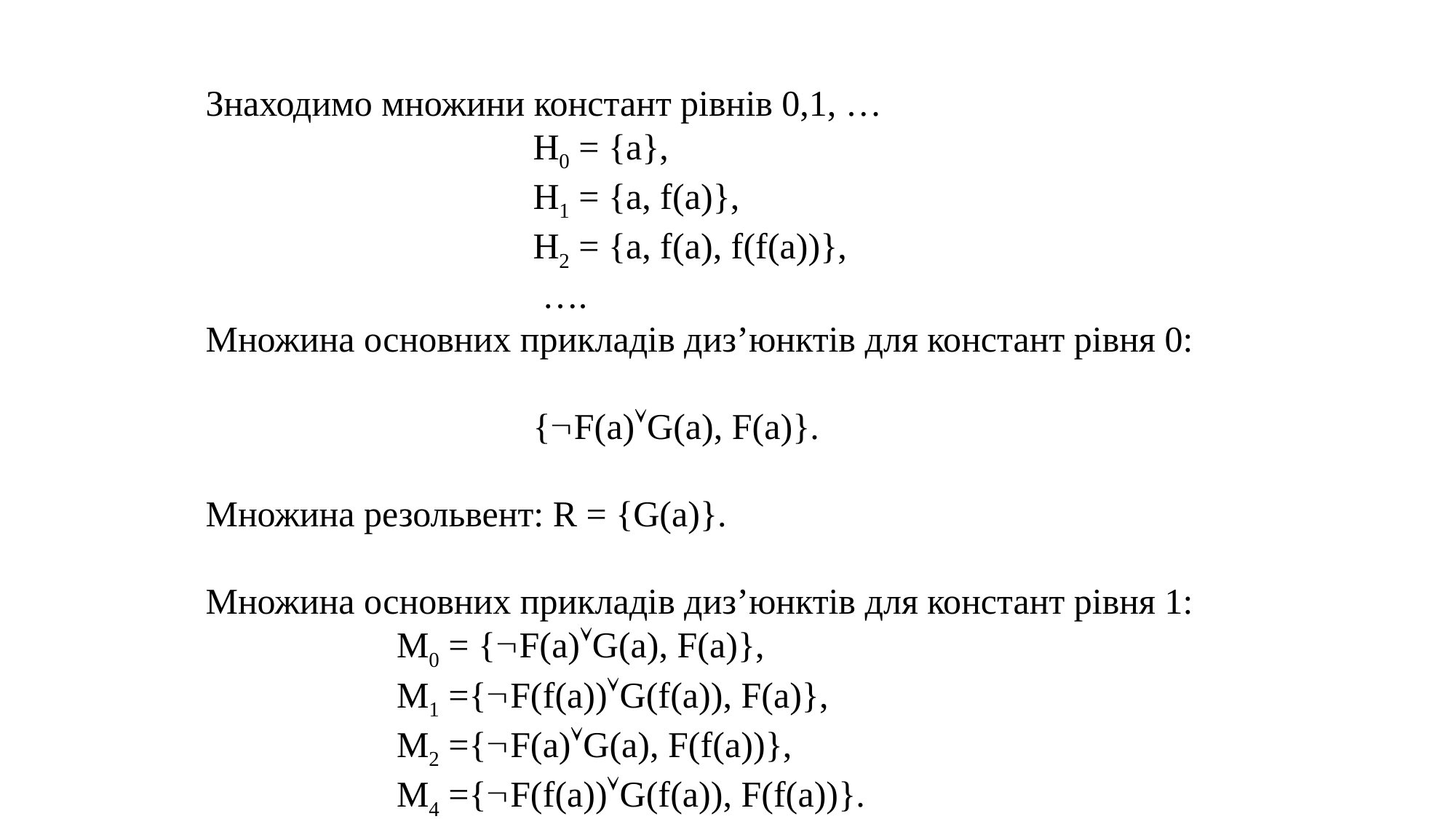

Знаходимо множини констант рівнів 0,1, …
H0 = {a},
H1 = {a, f(a)},
H2 = {a, f(a), f(f(a))},
 ….
Множина основних прикладів диз’юнктів для констант рівня 0:

{¬F(a)∨G(a), F(a)}.

Множина резольвент: R = {G(a)}.

Множина основних прикладів диз’юнктів для констант рівня 1:
         M0 = {¬F(a)∨G(a), F(a)},
         M1 ={¬F(f(a))∨G(f(a)), F(a)},
         M2 ={¬F(a)∨G(a), F(f(a))},
         M4 ={¬F(f(a))∨G(f(a)), F(f(a))}.